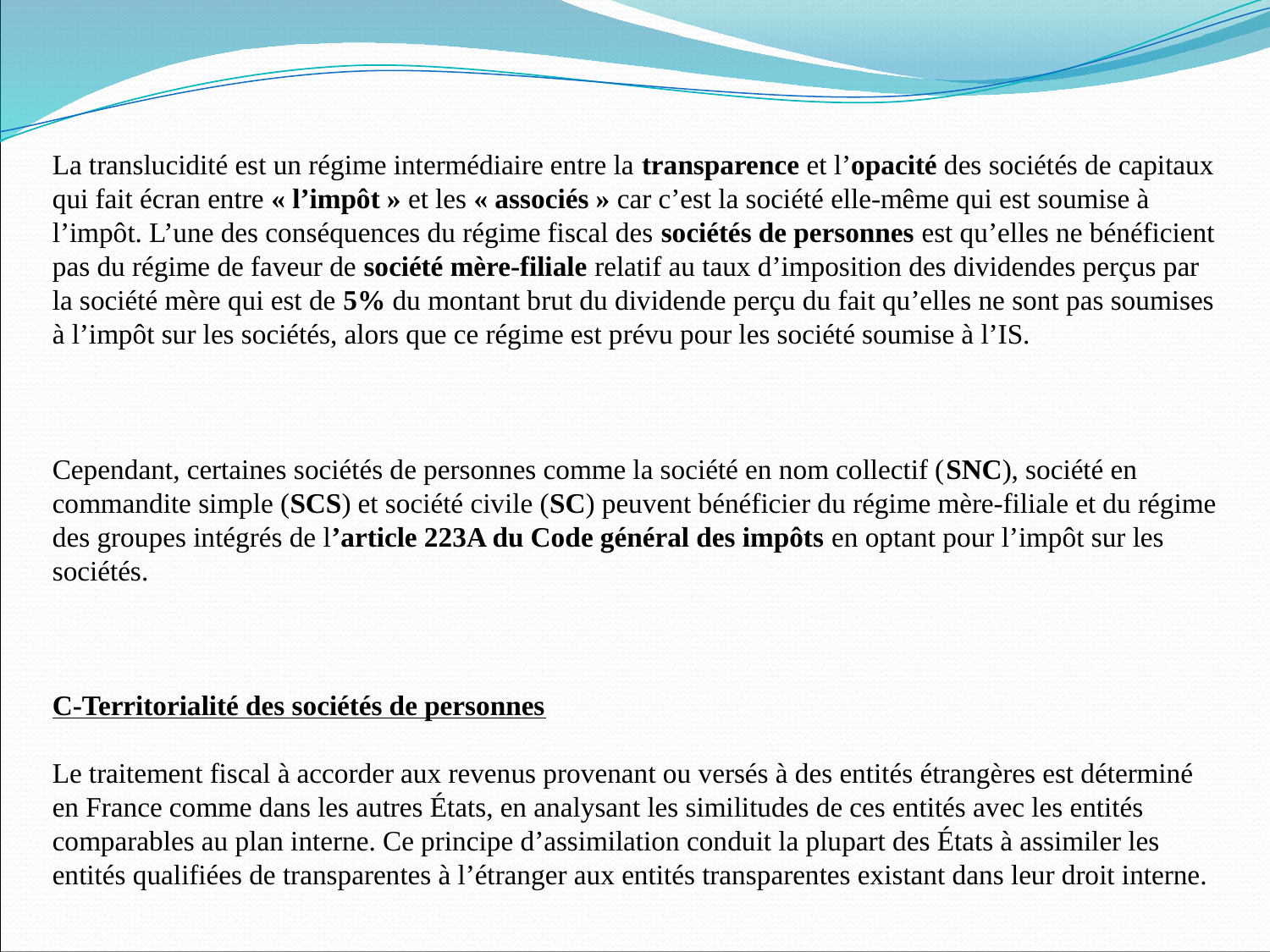

La translucidité est un régime intermédiaire entre la transparence et l’opacité des sociétés de capitaux qui fait écran entre « l’impôt » et les « associés » car c’est la société elle-même qui est soumise à l’impôt. L’une des conséquences du régime fiscal des sociétés de personnes est qu’elles ne bénéficient pas du régime de faveur de société mère-filiale relatif au taux d’imposition des dividendes perçus par la société mère qui est de 5% du montant brut du dividende perçu du fait qu’elles ne sont pas soumises à l’impôt sur les sociétés, alors que ce régime est prévu pour les société soumise à l’IS.

Cependant, certaines sociétés de personnes comme la société en nom collectif (SNC), société en commandite simple (SCS) et société civile (SC) peuvent bénéficier du régime mère-filiale et du régime des groupes intégrés de l’article 223A du Code général des impôts en optant pour l’impôt sur les sociétés.

C-Territorialité des sociétés de personnes

Le traitement fiscal à accorder aux revenus provenant ou versés à des entités étrangères est déterminé en France comme dans les autres États, en analysant les similitudes de ces entités avec les entités comparables au plan interne. Ce principe d’assimilation conduit la plupart des États à assimiler les entités qualifiées de transparentes à l’étranger aux entités transparentes existant dans leur droit interne.